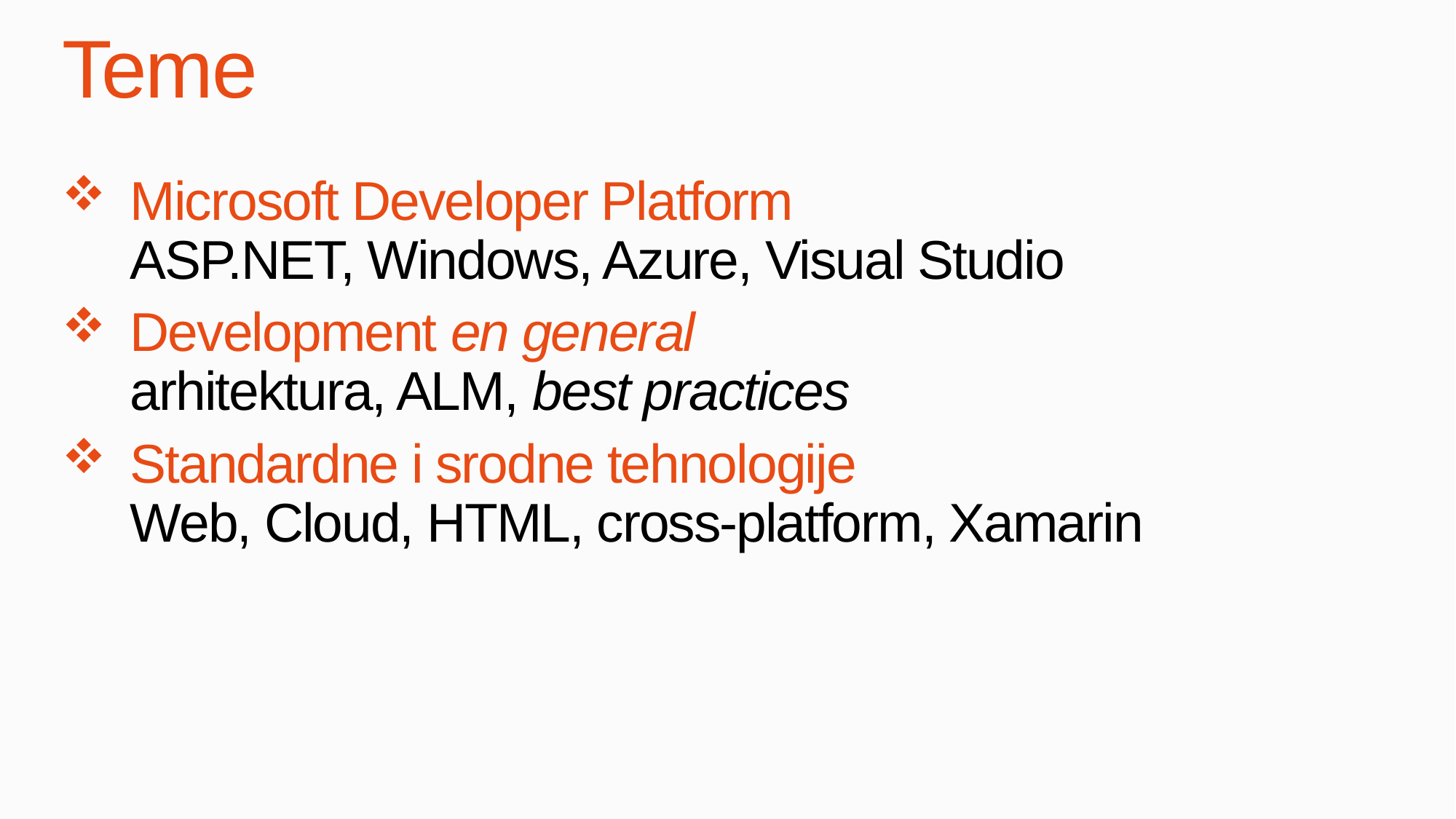

# Teme
Microsoft Developer Platform
ASP.NET, Windows, Azure, Visual Studio
Development en general
arhitektura, ALM, best practices
Standardne i srodne tehnologije
Web, Cloud, HTML, cross-platform, Xamarin